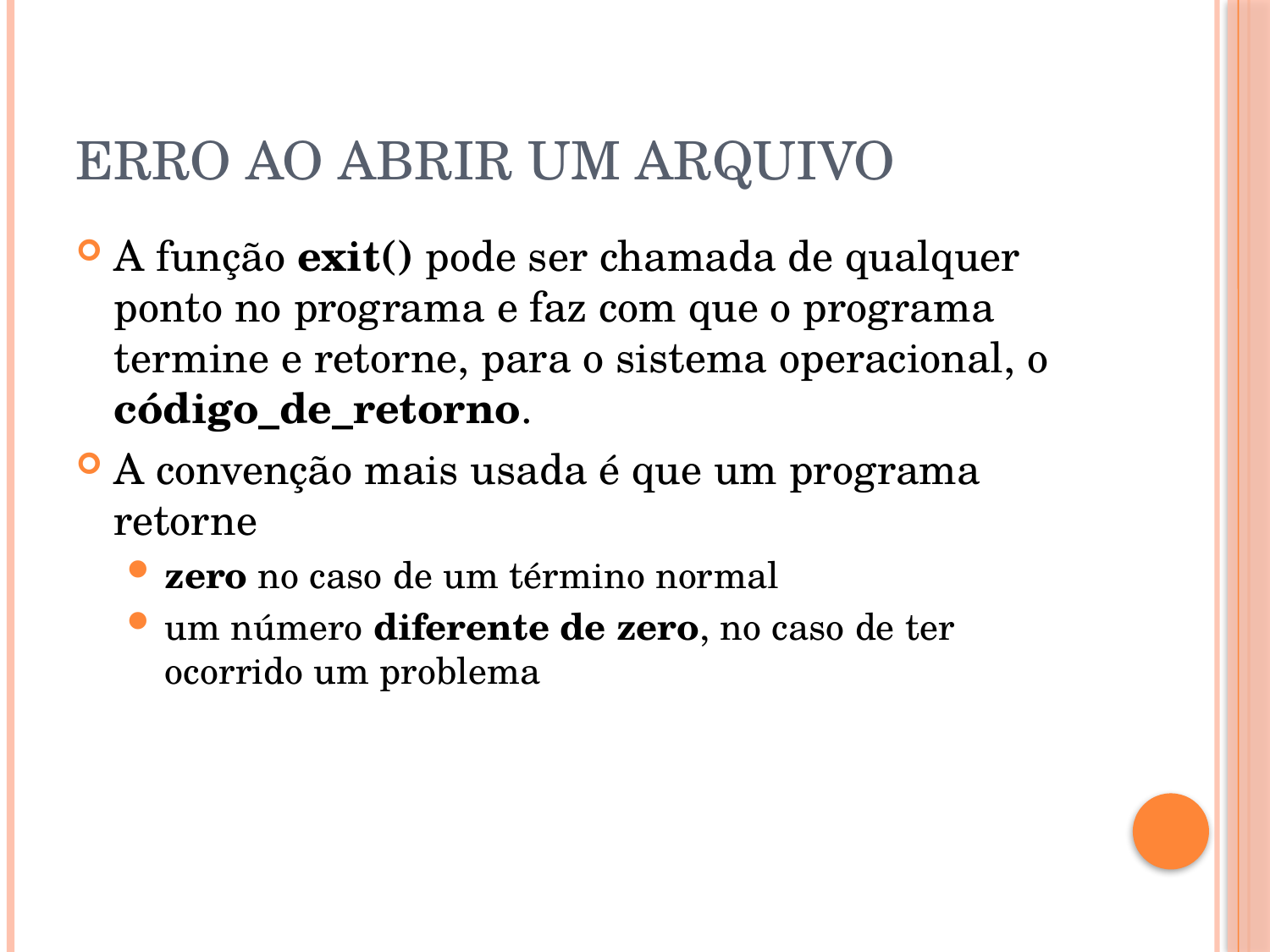

# Erro ao abrir um arquivo
A função exit() pode ser chamada de qualquer ponto no programa e faz com que o programa termine e retorne, para o sistema operacional, o código_de_retorno.
A convenção mais usada é que um programa retorne
zero no caso de um término normal
um número diferente de zero, no caso de ter ocorrido um problema